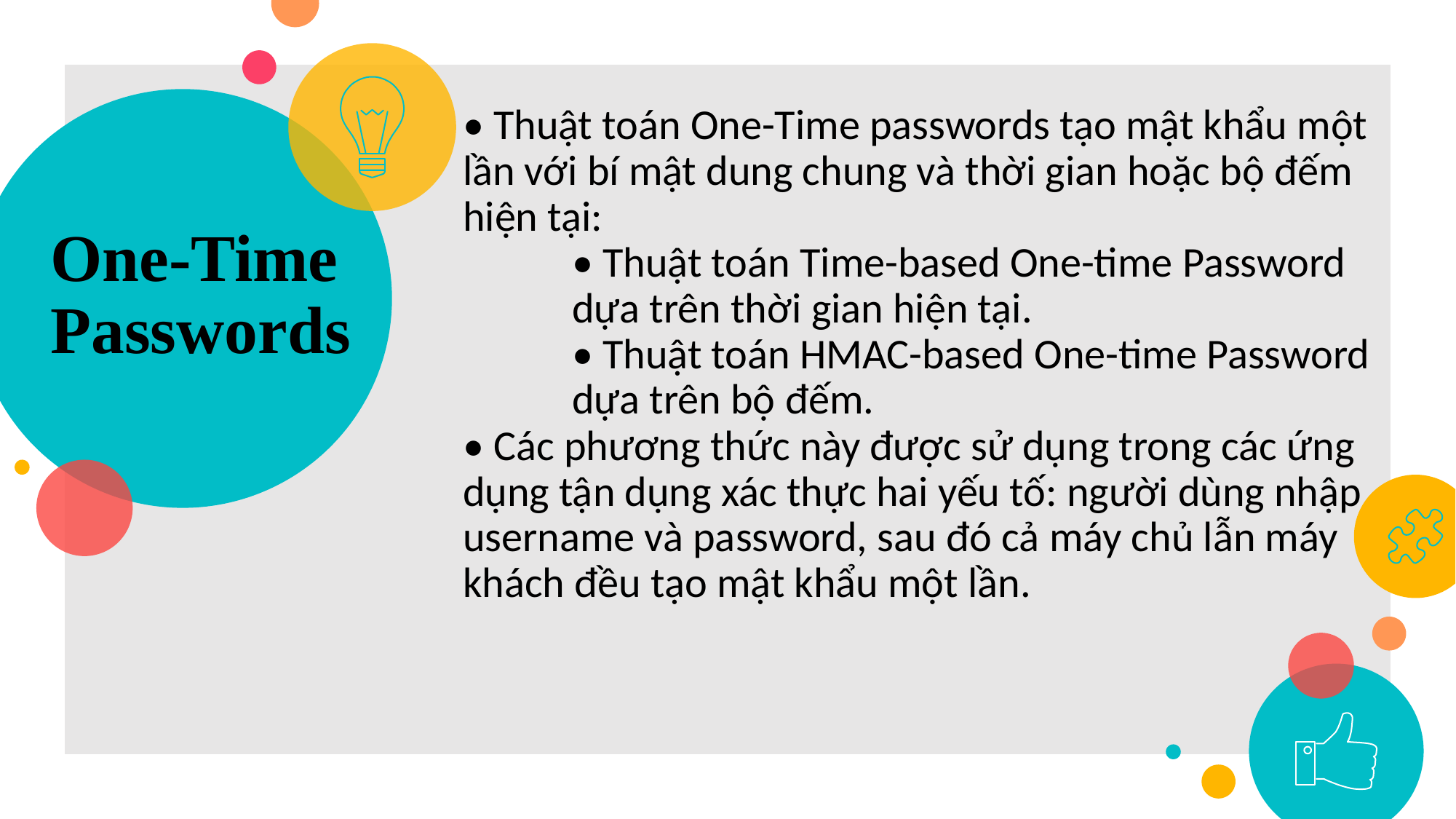

• Thuật toán One-Time passwords tạo mật khẩu một lần với bí mật dung chung và thời gian hoặc bộ đếm hiện tại:
	• Thuật toán Time-based One-time Password 	dựa trên thời gian hiện tại.
	• Thuật toán HMAC-based One-time Password 	dựa trên bộ đếm.
• Các phương thức này được sử dụng trong các ứng dụng tận dụng xác thực hai yếu tố: người dùng nhập username và password, sau đó cả máy chủ lẫn máy khách đều tạo mật khẩu một lần.
# One-Time Passwords